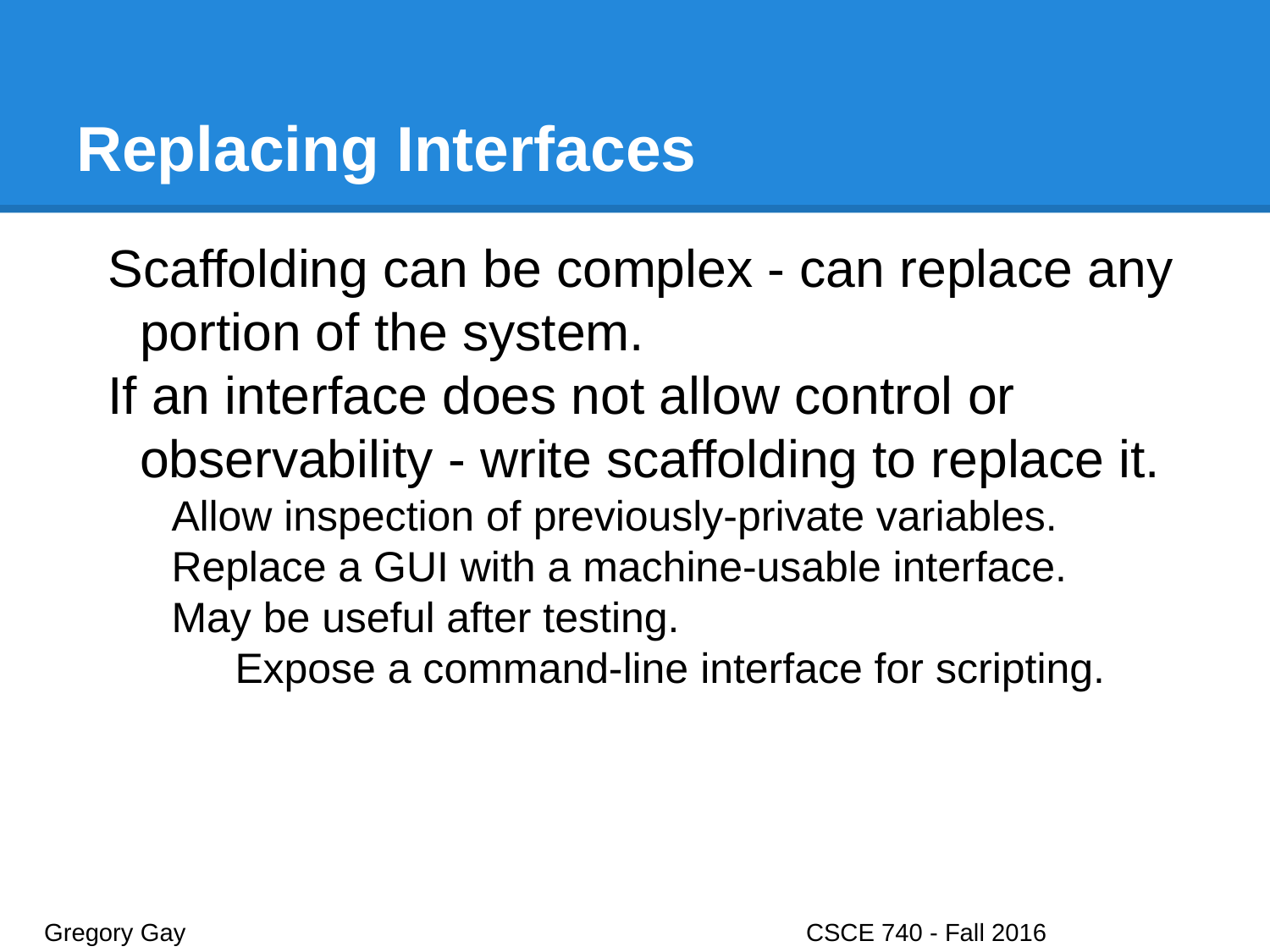

# Replacing Interfaces
Scaffolding can be complex - can replace any portion of the system.
If an interface does not allow control or observability - write scaffolding to replace it.
Allow inspection of previously-private variables.
Replace a GUI with a machine-usable interface.
May be useful after testing.
Expose a command-line interface for scripting.

Gregory Gay					CSCE 740 - Fall 2016								25